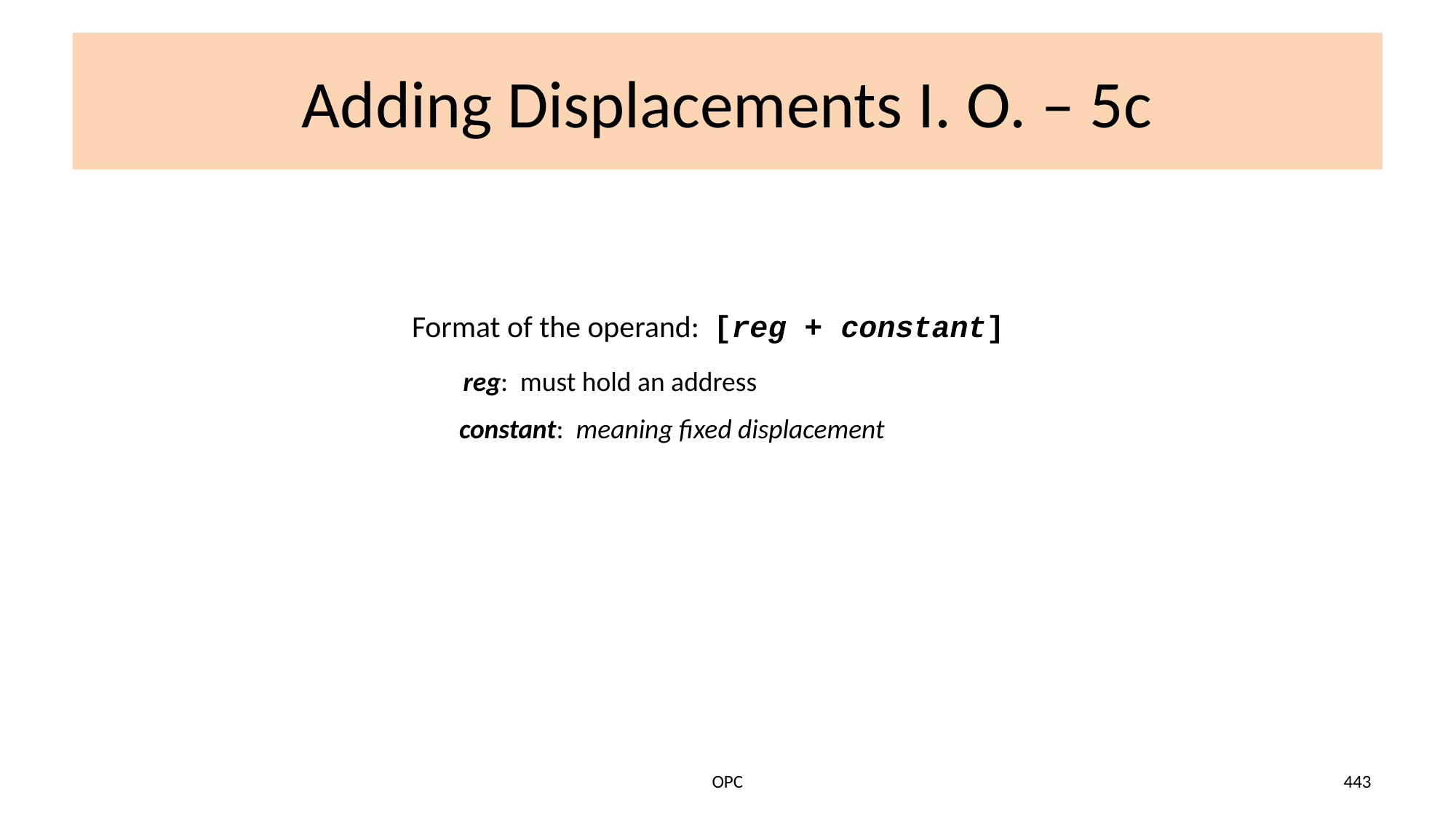

# Adding Displacements I. O. – 5c

	      Format of the operand:  [reg + constant]
	               reg:  must hold an address
                                constant:  meaning fixed displacement

OPC
443